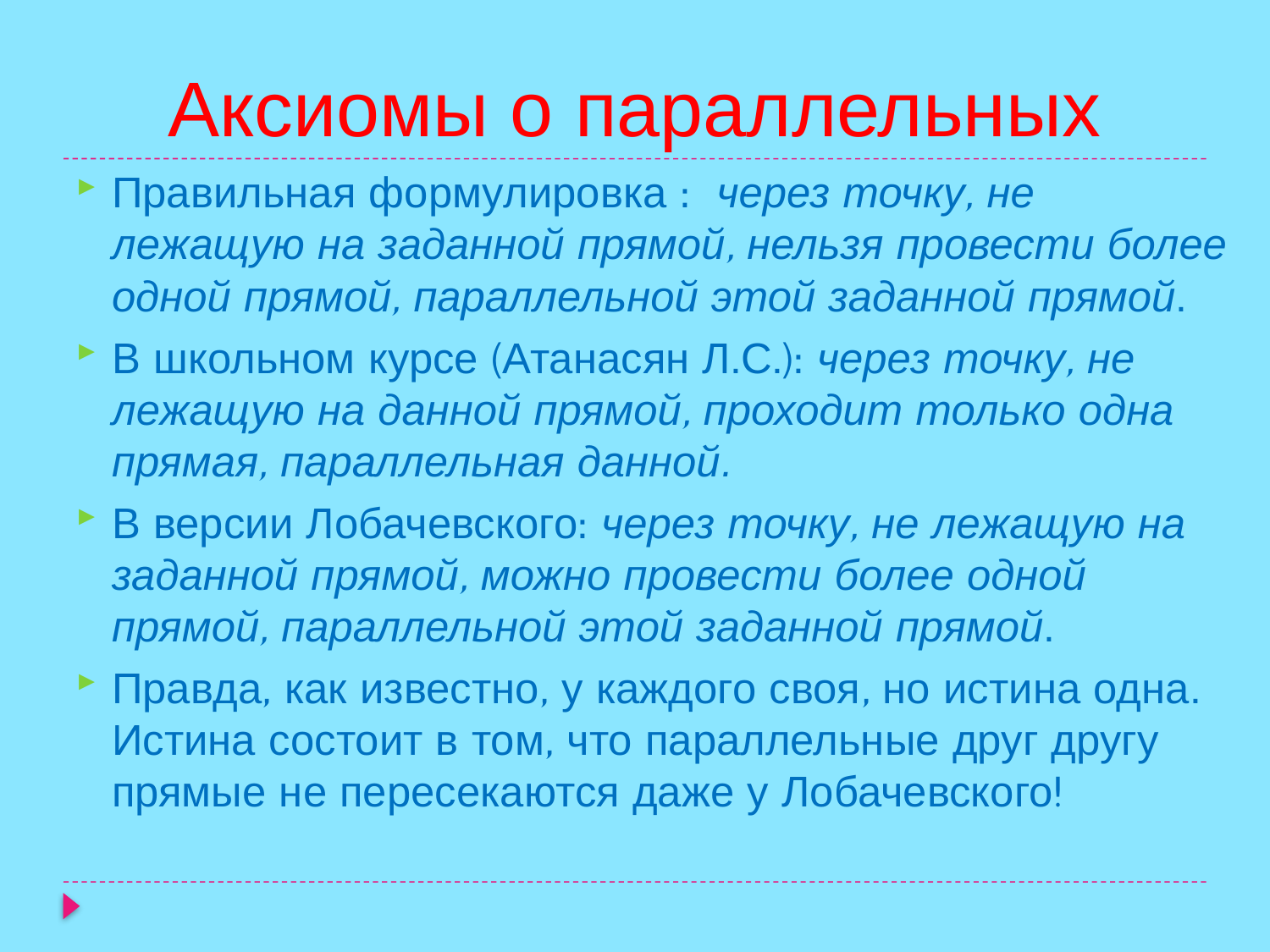

# Аксиомы о параллельных
Правильная формулировка :  через точку, не лежащую на заданной прямой, нельзя провести более одной прямой, параллельной этой заданной прямой.
В школьном курсе (Атанасян Л.С.): через точку, не лежащую на данной прямой, проходит только одна прямая, параллельная данной.
В версии Лобачевского: через точку, не лежащую на заданной прямой, можно провести более одной прямой, параллельной этой заданной прямой.
Правда, как известно, у каждого своя, но истина одна. Истина состоит в том, что параллельные друг другу прямые не пересекаются даже у Лобачевского!